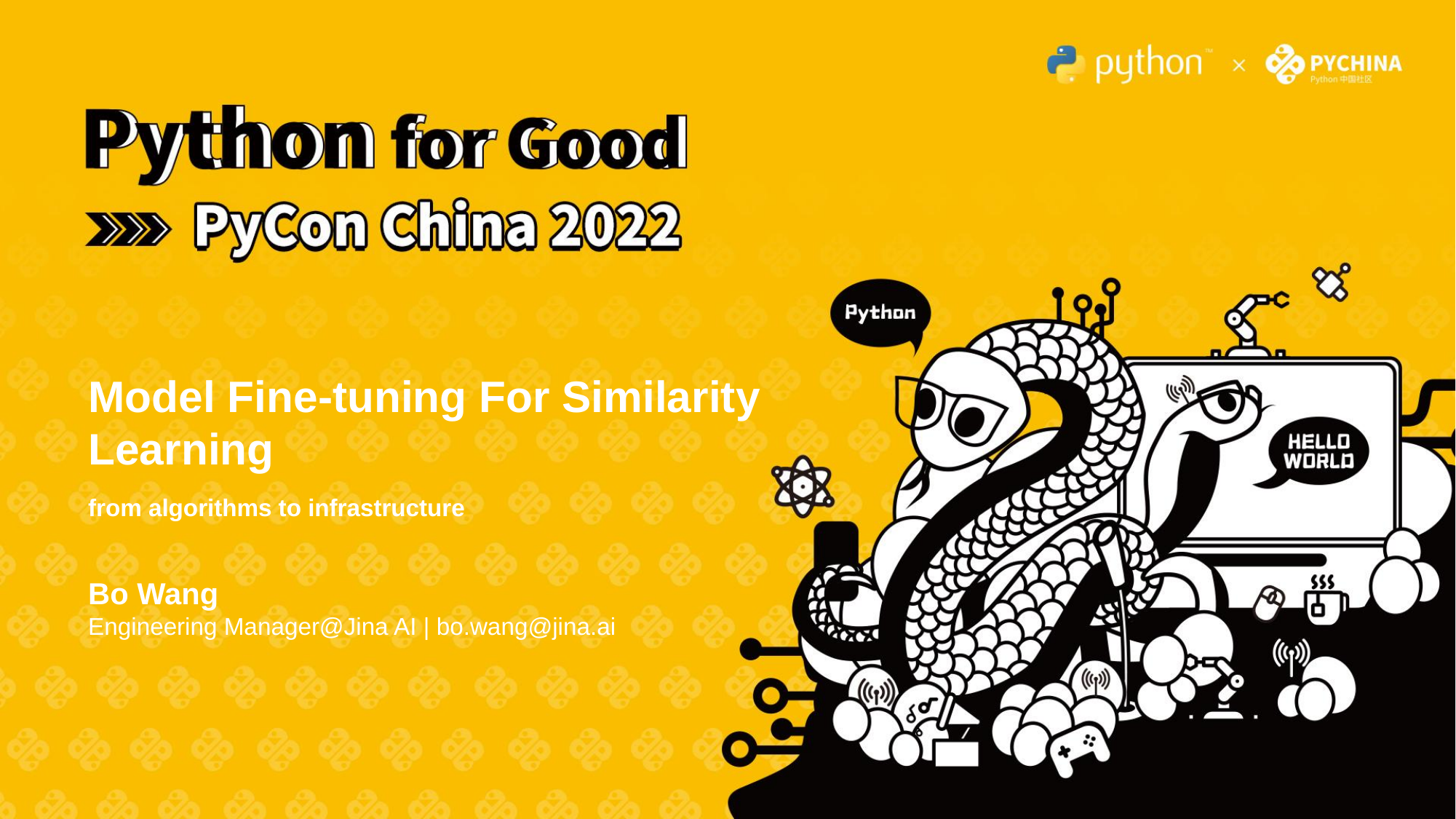

Model Fine-tuning For Similarity Learning
from algorithms to infrastructure
Bo Wang
Engineering Manager@Jina AI | bo.wang@jina.ai